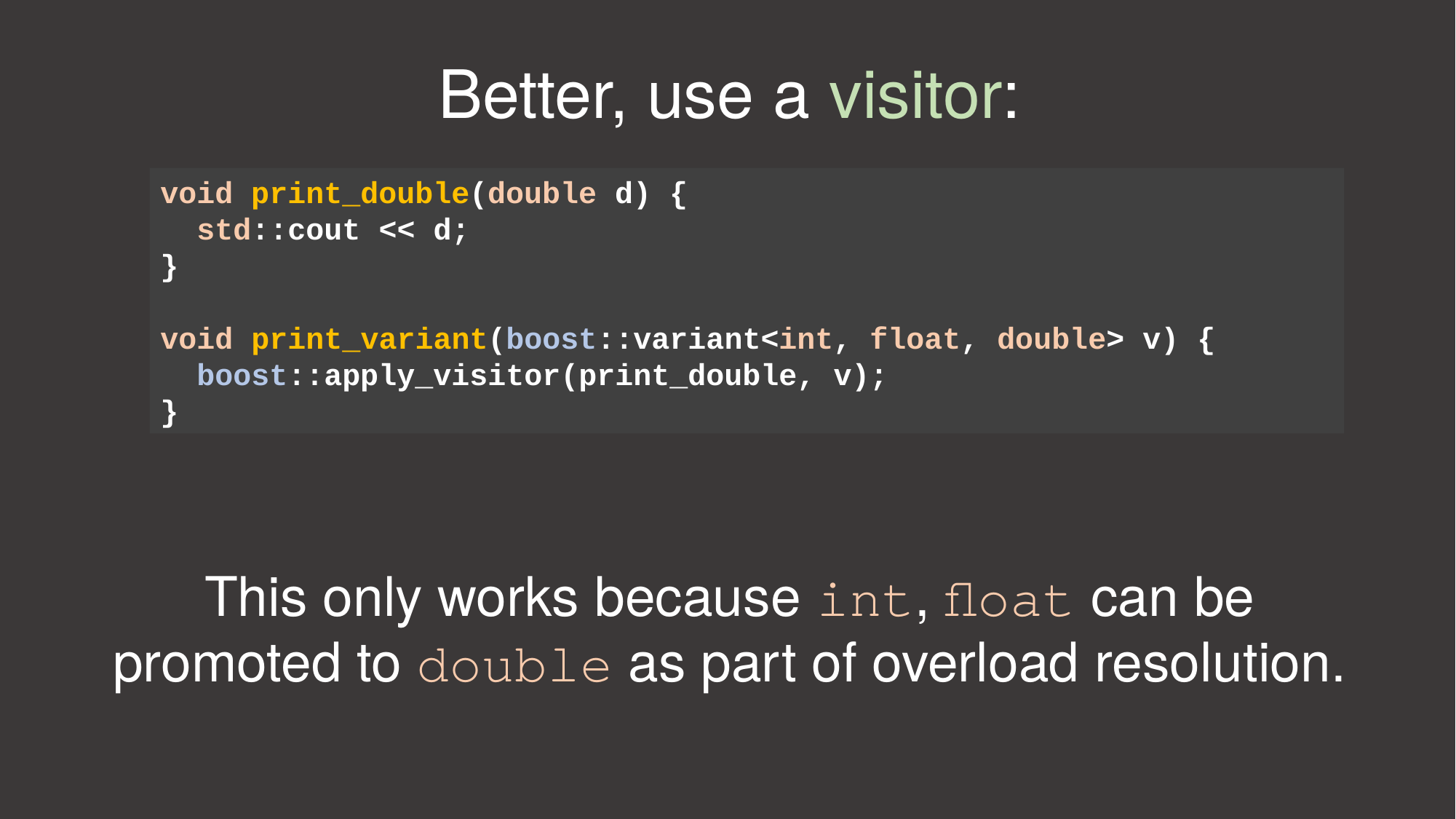

Better, use a visitor:
void print_double(double d) {
  std::cout << d;
}

void print_variant(boost::variant<int, float, double> v) {
  boost::apply_visitor(print_double, v);
}
This only works because int, float can be promoted to double as part of overload resolution.